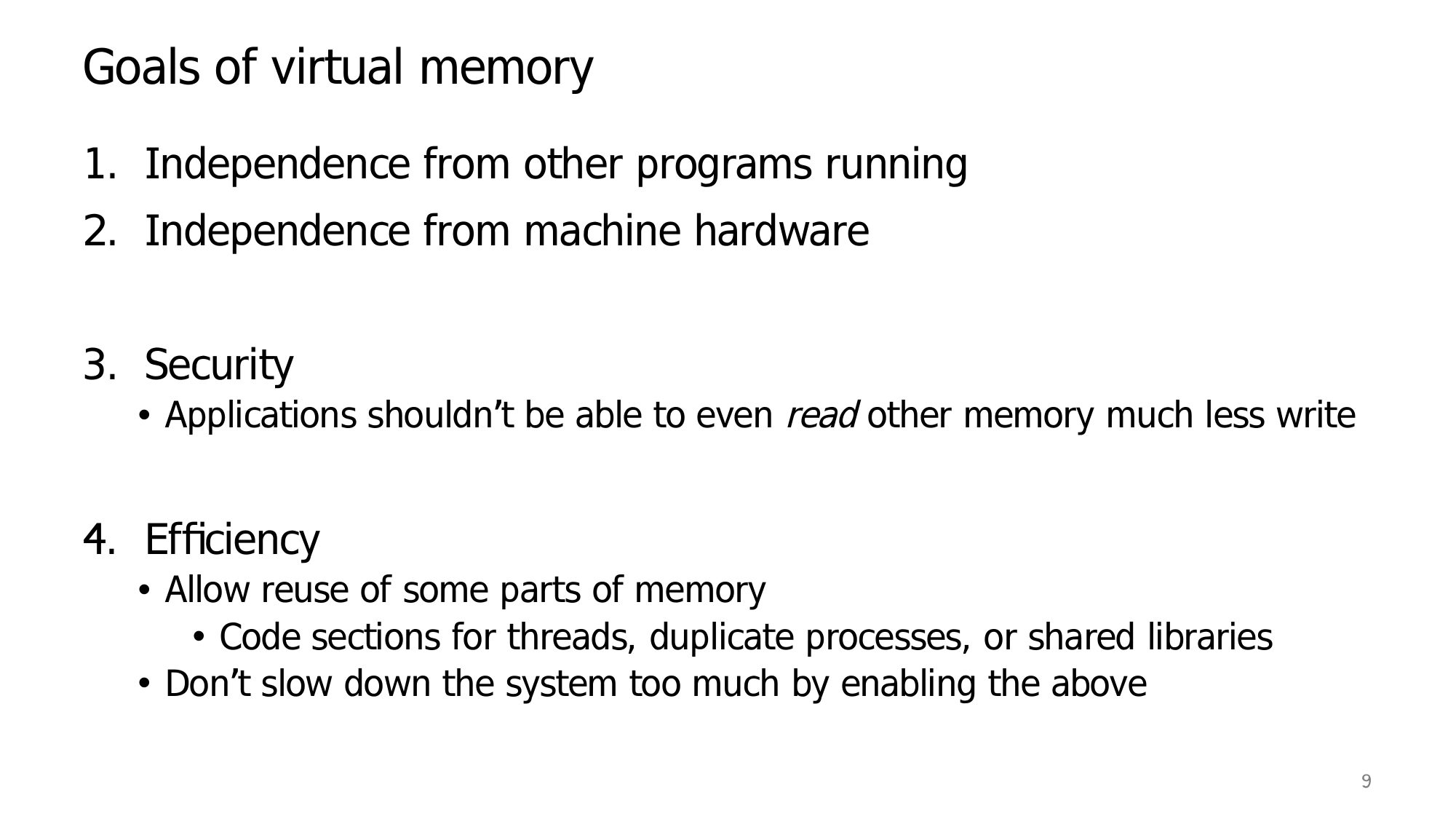

# Goals of virtual memory
Independence from other programs running
Independence from machine hardware

Security
Applications shouldn’t be able to even read other memory much less write

Efficiency
Allow reuse of some parts of memory
Code sections for threads, duplicate processes, or shared libraries
Don’t slow down the system too much by enabling the above

9